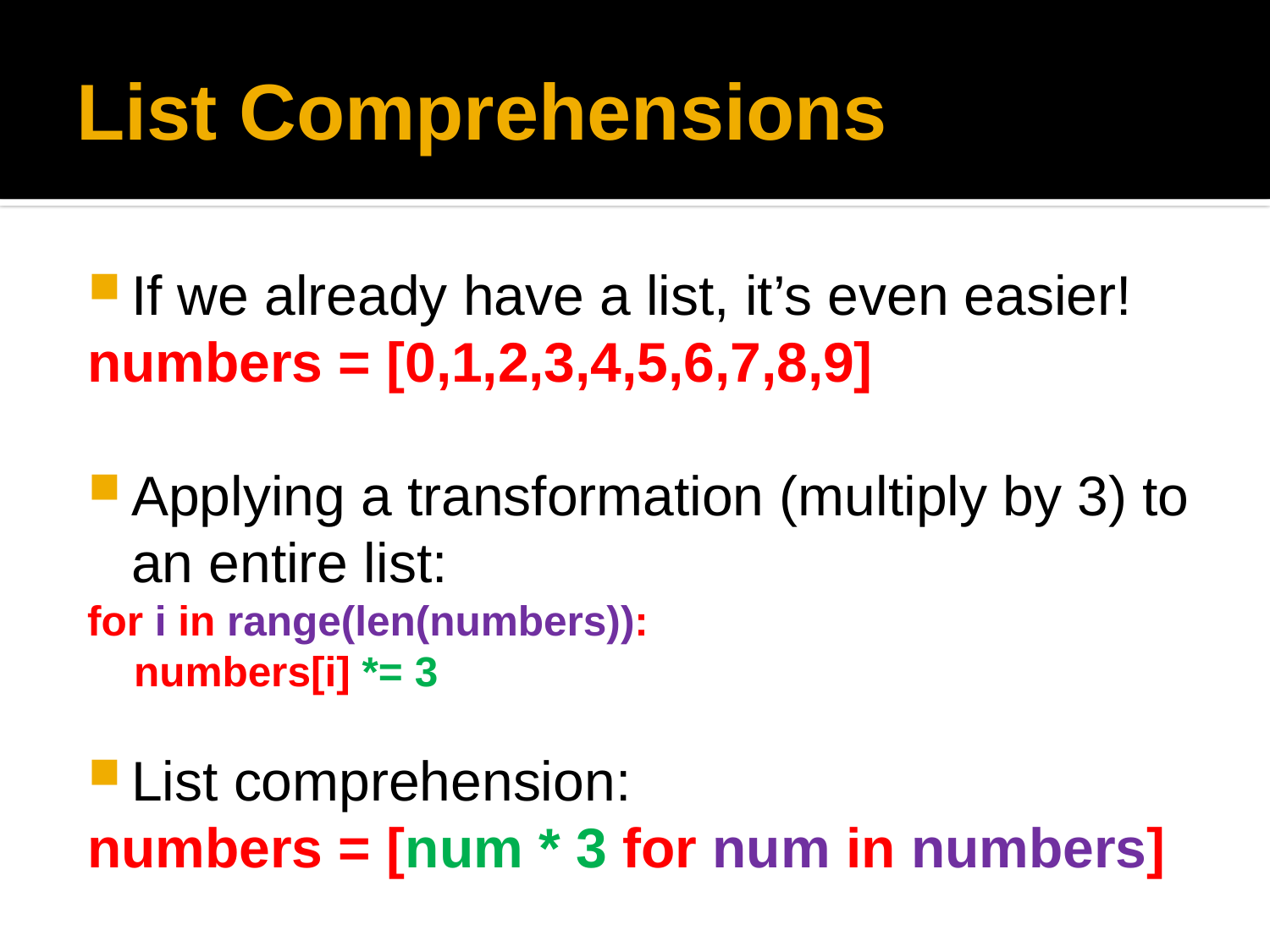

# List Comprehensions
If we already have a list, it’s even easier!
numbers = [0,1,2,3,4,5,6,7,8,9]

Applying a transformation (multiply by 3) to an entire list:
for i in range(len(numbers)):
    numbers[i] *= 3

List comprehension:
numbers = [num * 3 for num in numbers]